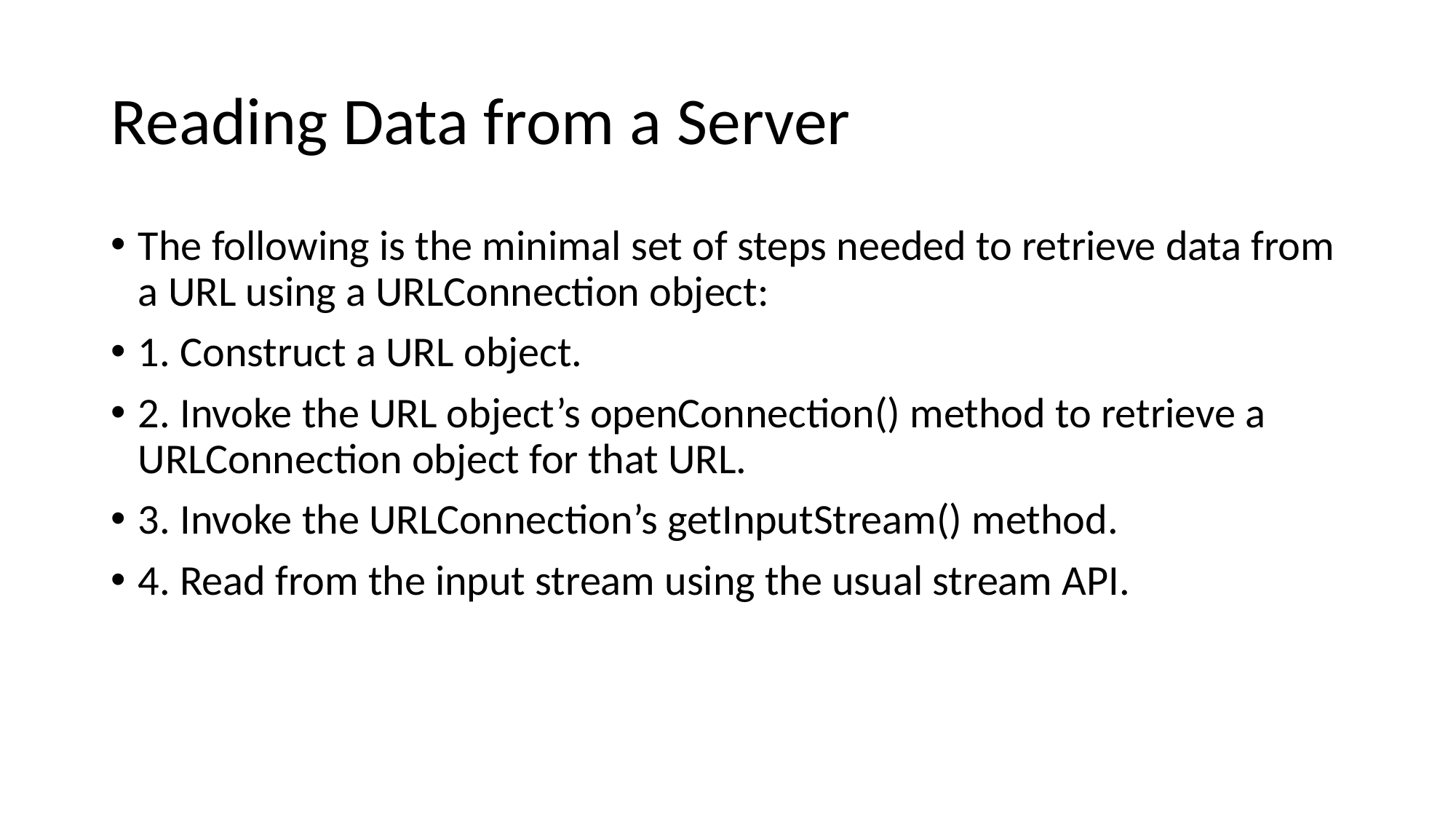

# Reading Data from a Server
The following is the minimal set of steps needed to retrieve data from a URL using a URLConnection object:
1. Construct a URL object.
2. Invoke the URL object’s openConnection() method to retrieve a URLConnection object for that URL.
3. Invoke the URLConnection’s getInputStream() method.
4. Read from the input stream using the usual stream API.